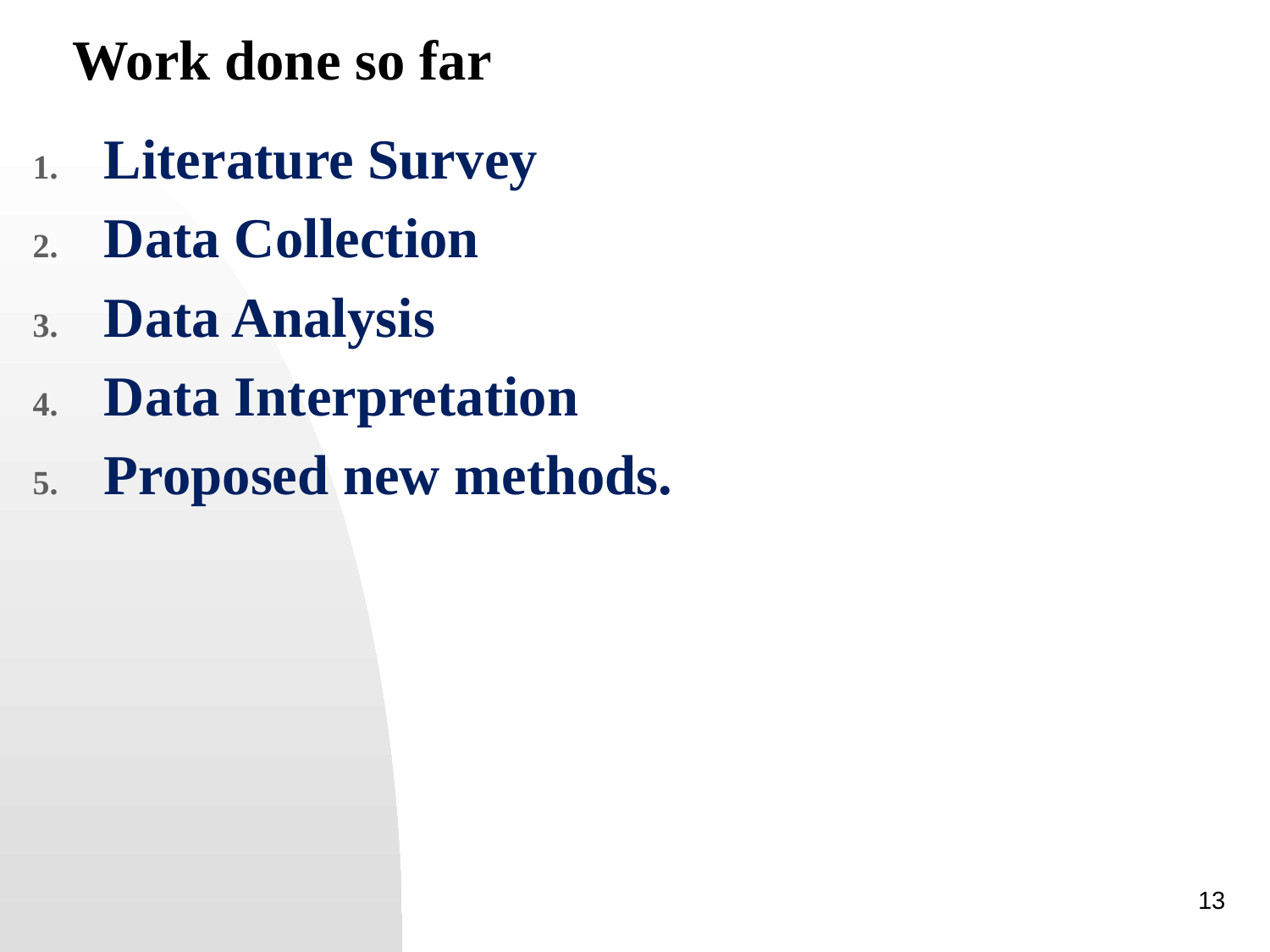

# Work done so far
Literature Survey
Data Collection
Data Analysis
Data Interpretation
Proposed new methods.
13